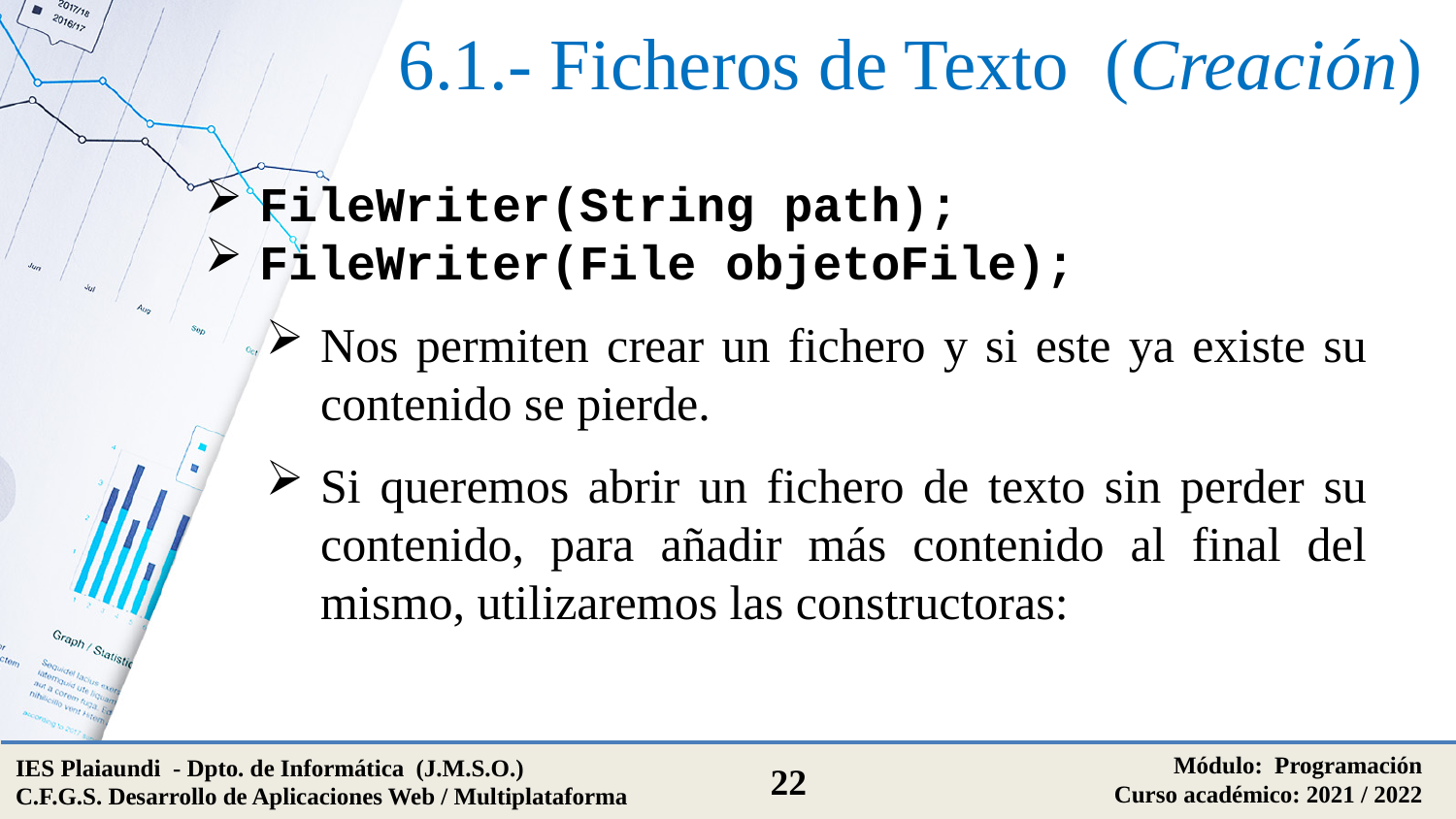

# 6.1.- Ficheros de Texto  (Creación)
FileWriter(String path);
FileWriter(File objetoFile);
Nos permiten crear un fichero y si este ya existe su contenido se pierde.
Si queremos abrir un fichero de texto sin perder su contenido, para añadir más contenido al final del mismo, utilizaremos las constructoras:

Módulo:  Programación
Curso académico: 2021 / 2022
IES Plaiaundi  - Dpto. de Informática  (J.M.S.O.)
C.F.G.S. Desarrollo de Aplicaciones Web / Multiplataforma
22